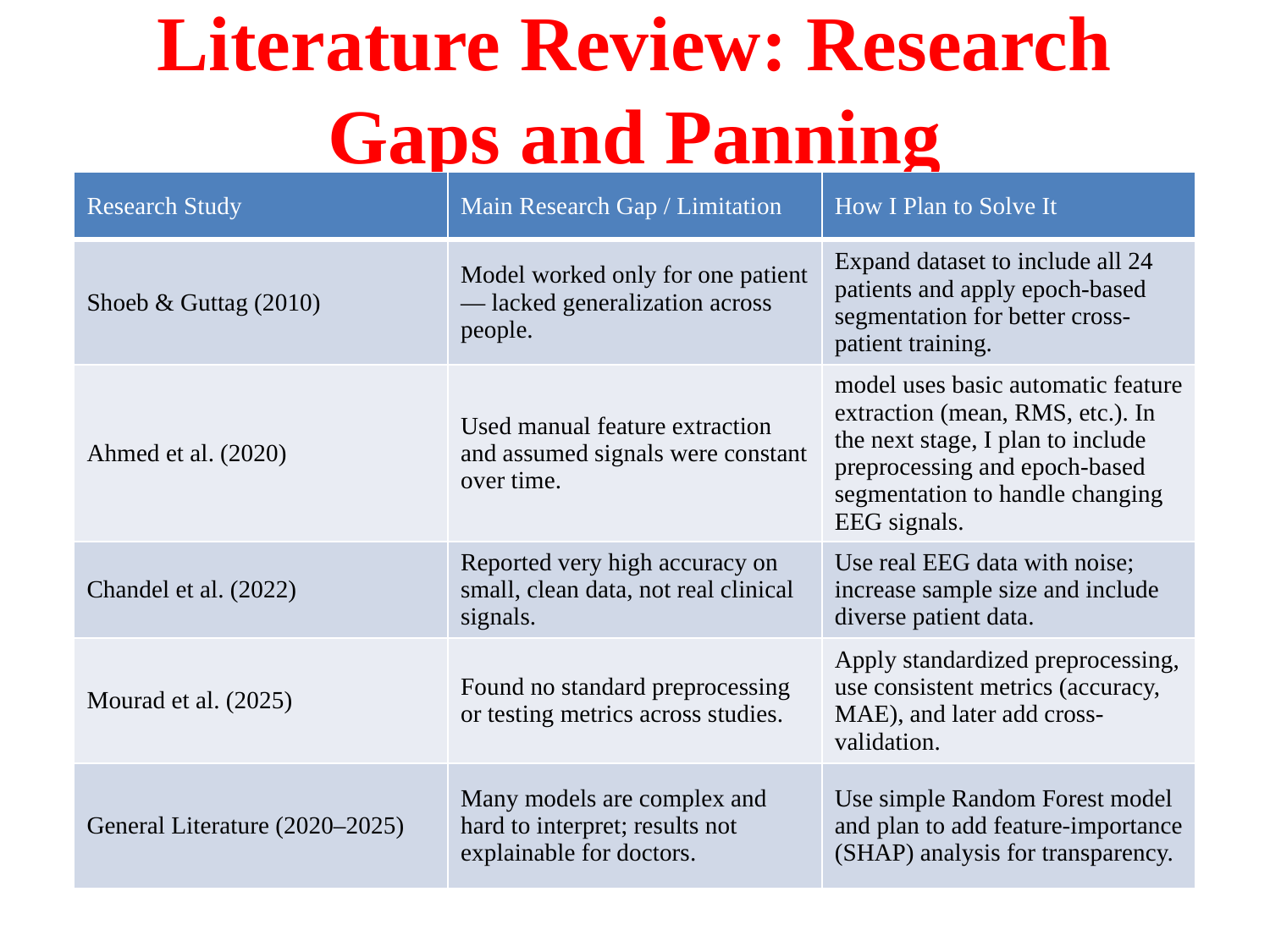

# Literature Review: Research Gaps and Panning
| Research Study | Main Research Gap / Limitation | How I Plan to Solve It |
| --- | --- | --- |
| Shoeb & Guttag (2010) | Model worked only for one patient — lacked generalization across people. | Expand dataset to include all 24 patients and apply epoch-based segmentation for better cross-patient training. |
| Ahmed et al. (2020) | Used manual feature extraction and assumed signals were constant over time. | model uses basic automatic feature extraction (mean, RMS, etc.). In the next stage, I plan to include preprocessing and epoch-based segmentation to handle changing EEG signals. |
| Chandel et al. (2022) | Reported very high accuracy on small, clean data, not real clinical signals. | Use real EEG data with noise; increase sample size and include diverse patient data. |
| Mourad et al. (2025) | Found no standard preprocessing or testing metrics across studies. | Apply standardized preprocessing, use consistent metrics (accuracy, MAE), and later add cross-validation. |
| General Literature (2020–2025) | Many models are complex and hard to interpret; results not explainable for doctors. | Use simple Random Forest model and plan to add feature-importance (SHAP) analysis for transparency. |